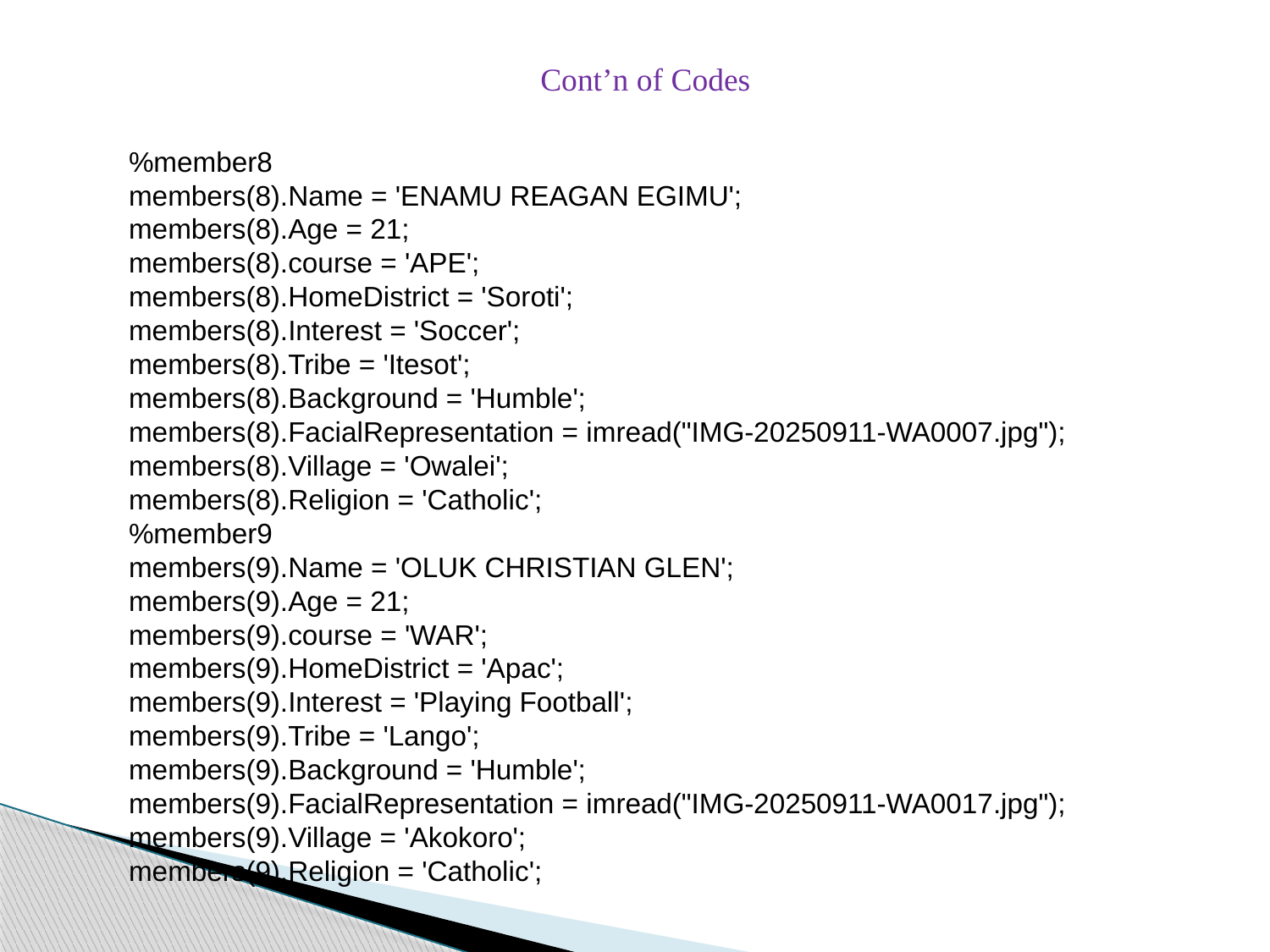

Cont’n of Codes
%member8
members(8).Name = 'ENAMU REAGAN EGIMU';
members(8).Age = 21;
members(8).course = 'APE';
members(8).HomeDistrict = 'Soroti';
members(8).Interest = 'Soccer';
members(8).Tribe = 'Itesot';
members(8).Background = 'Humble';
members(8).FacialRepresentation = imread("IMG-20250911-WA0007.jpg");
members(8).Village = 'Owalei';
members(8).Religion = 'Catholic';
%member9
members(9).Name = 'OLUK CHRISTIAN GLEN';
members(9).Age = 21;
members(9).course = 'WAR';
members(9).HomeDistrict = 'Apac';
members(9).Interest = 'Playing Football';
members(9).Tribe = 'Lango';
members(9).Background = 'Humble';
members(9).FacialRepresentation = imread("IMG-20250911-WA0017.jpg");
members(9).Village = 'Akokoro';
members(9).Religion = 'Catholic';